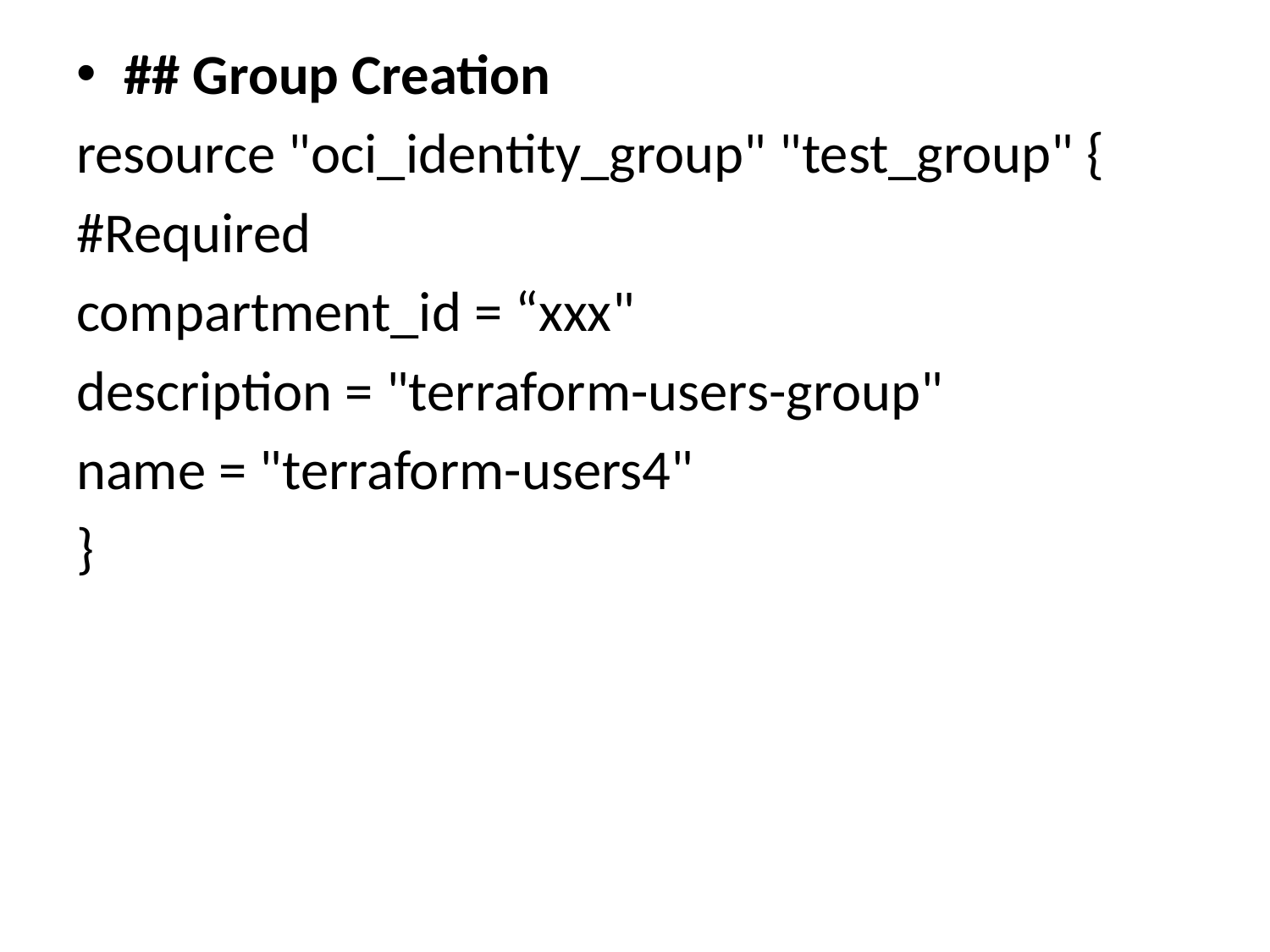

## Group Creation
resource "oci_identity_group" "test_group" {
#Required
compartment_id = “xxx"
description = "terraform-users-group"
name = "terraform-users4"
}